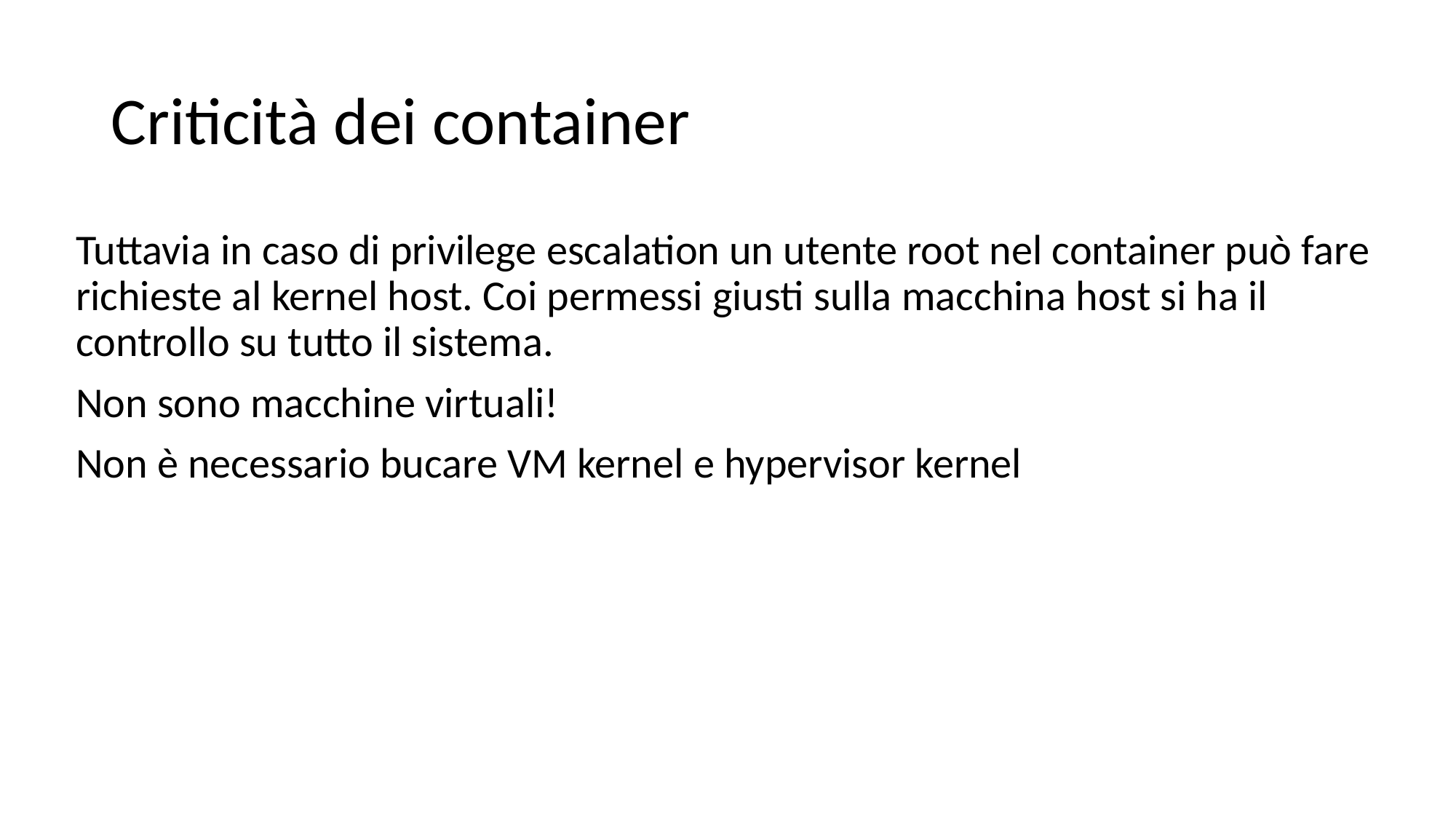

# Criticità dei container
Tuttavia in caso di privilege escalation un utente root nel container può fare richieste al kernel host. Coi permessi giusti sulla macchina host si ha il controllo su tutto il sistema.
Non sono macchine virtuali!
Non è necessario bucare VM kernel e hypervisor kernel